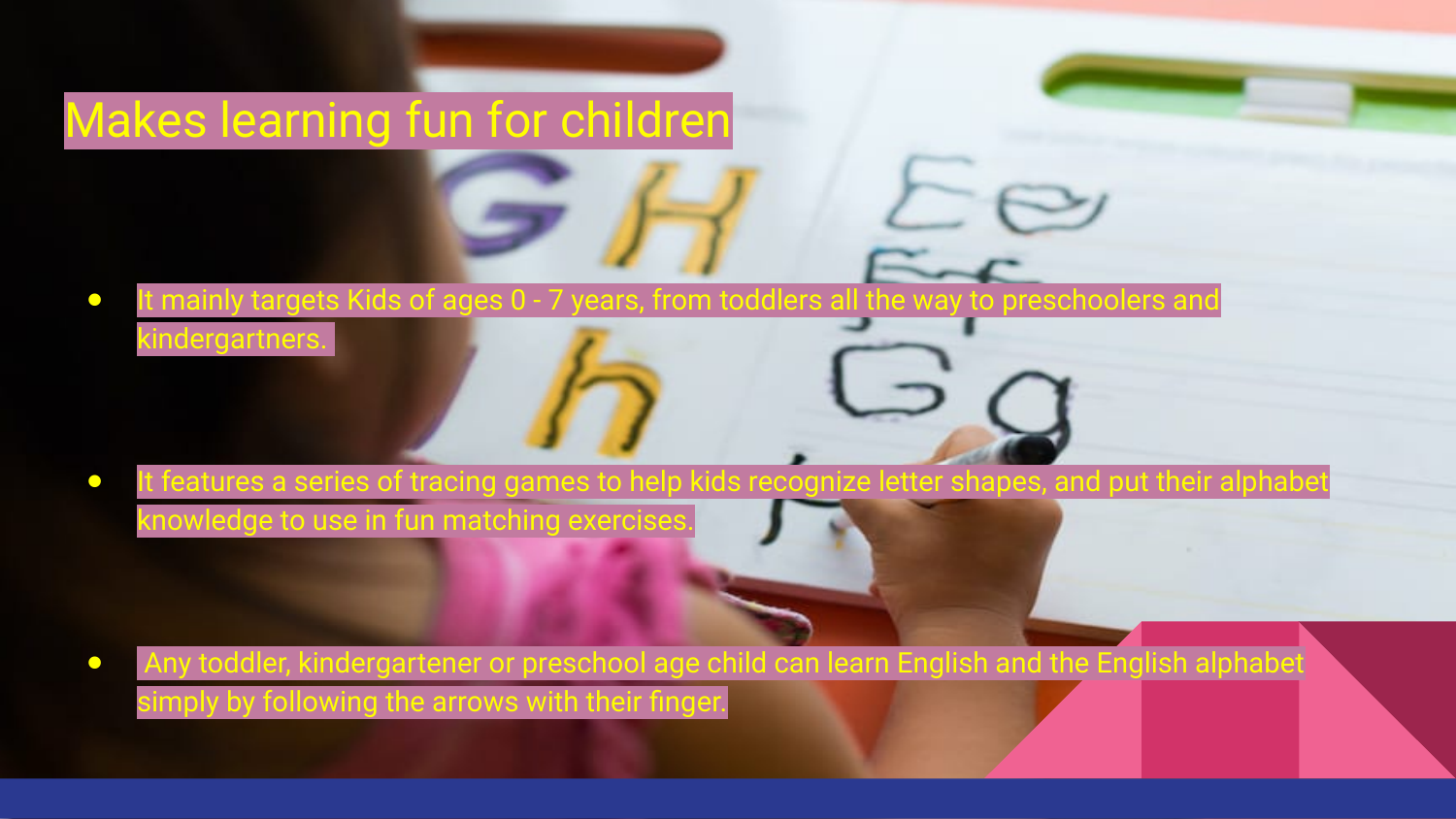

# Makes learning fun for children

It mainly targets Kids of ages 0 - 7 years, from toddlers all the way to preschoolers and kindergartners.

It features a series of tracing games to help kids recognize letter shapes, and put their alphabet knowledge to use in fun matching exercises.

 Any toddler, kindergartener or preschool age child can learn English and the English alphabet simply by following the arrows with their finger.